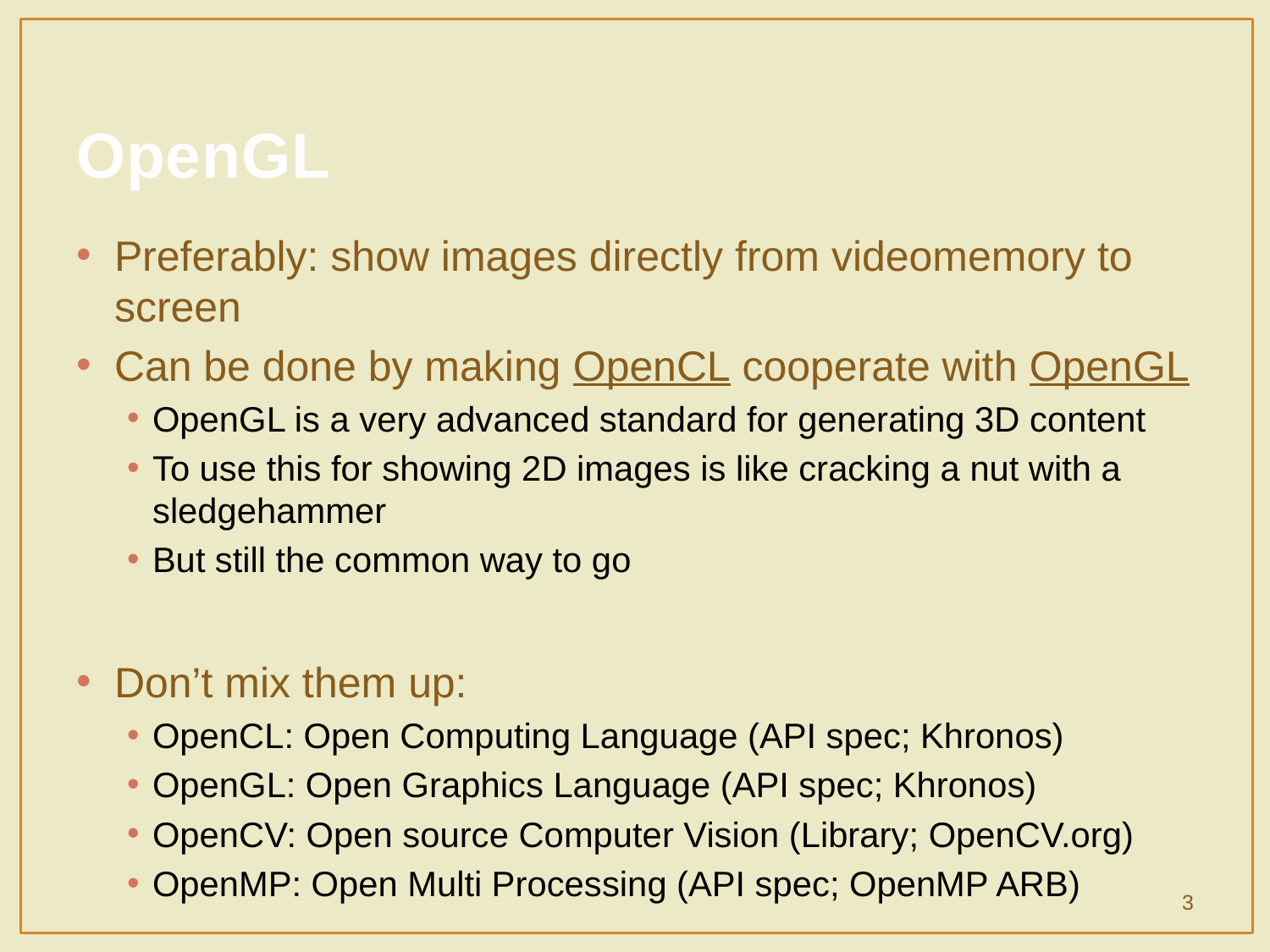

# OpenGL
Preferably: show images directly from videomemory to screen
Can be done by making OpenCL cooperate with OpenGL
OpenGL is a very advanced standard for generating 3D content
To use this for showing 2D images is like cracking a nut with a sledgehammer
But still the common way to go

Don’t mix them up:
OpenCL: Open Computing Language (API spec; Khronos)
OpenGL: Open Graphics Language (API spec; Khronos)
OpenCV: Open source Computer Vision (Library; OpenCV.org)
OpenMP: Open Multi Processing (API spec; OpenMP ARB)
3